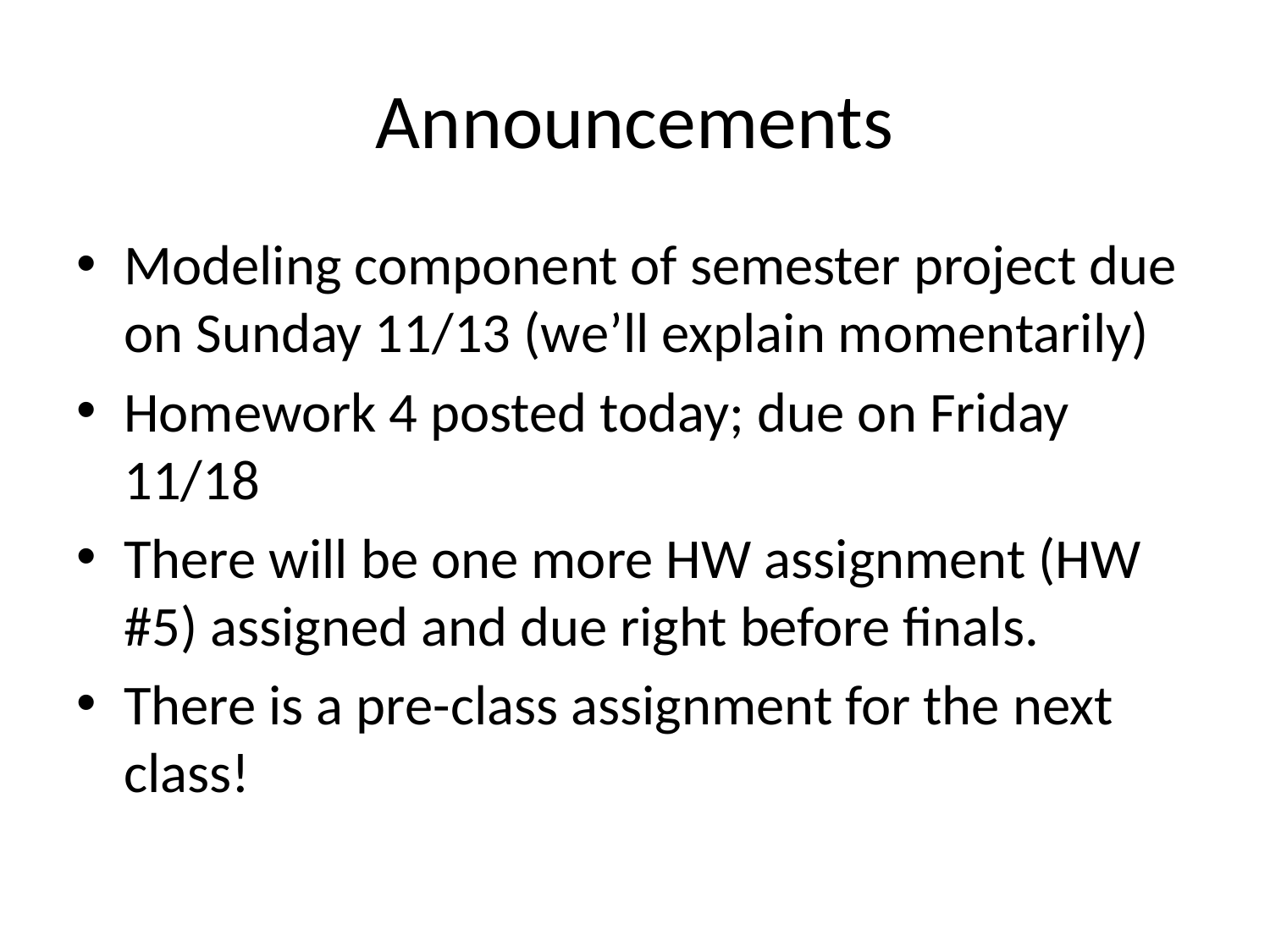

# Announcements
Modeling component of semester project due on Sunday 11/13 (we’ll explain momentarily)
Homework 4 posted today; due on Friday 11/18
There will be one more HW assignment (HW #5) assigned and due right before finals.
There is a pre-class assignment for the next class!